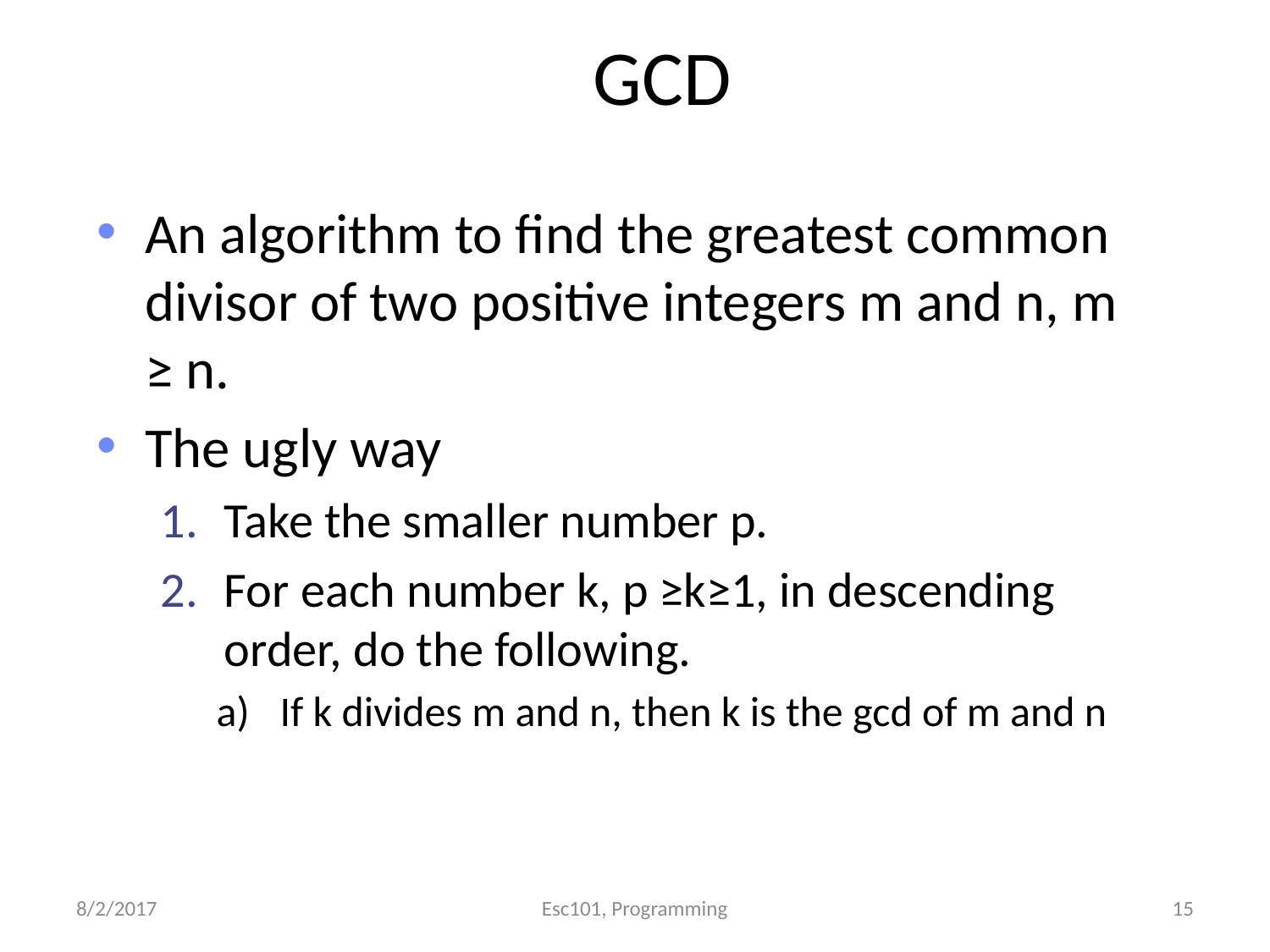

# GCD
An algorithm to find the greatest common divisor of two positive integers m and n, m ≥ n.
The ugly way
Take the smaller number p.
For each number k, p ≥k≥1, in descending order, do the following.
If k divides m and n, then k is the gcd of m and n

8/2/2017
Esc101, Programming
15